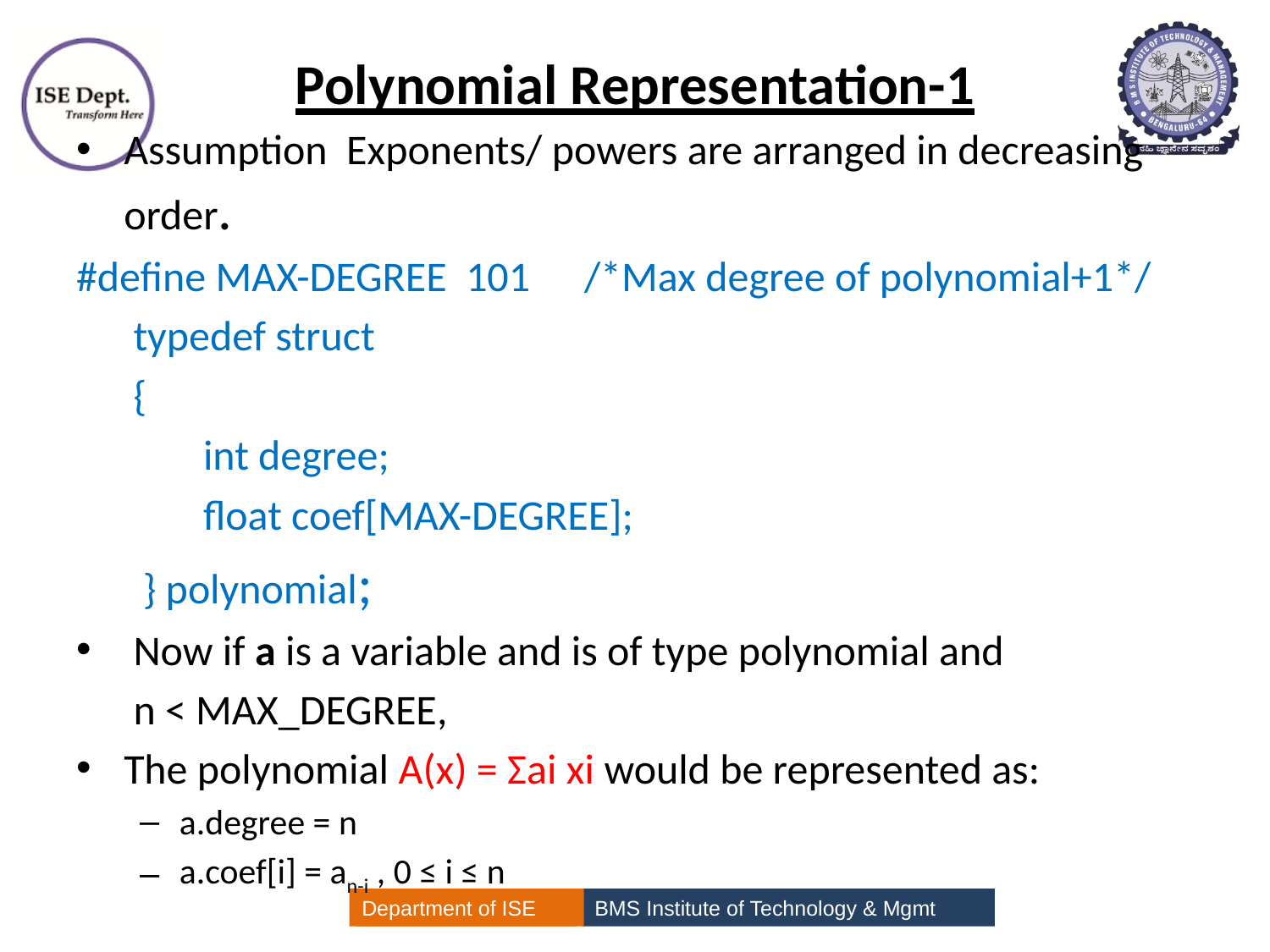

# Polynomial Representation-1
Assumption  Exponents/ powers are arranged in decreasing order.
#define MAX-DEGREE  101	/*Max degree of polynomial+1*/
      typedef struct
      {
	int degree;
	float coef[MAX-DEGREE];
       } polynomial;
 Now if a is a variable and is of type polynomial and
      n < MAX_DEGREE,
The polynomial A(x) = Σai xi would be represented as:
a.degree = n
a.coef[i] = an-i , 0 ≤ i ≤ n